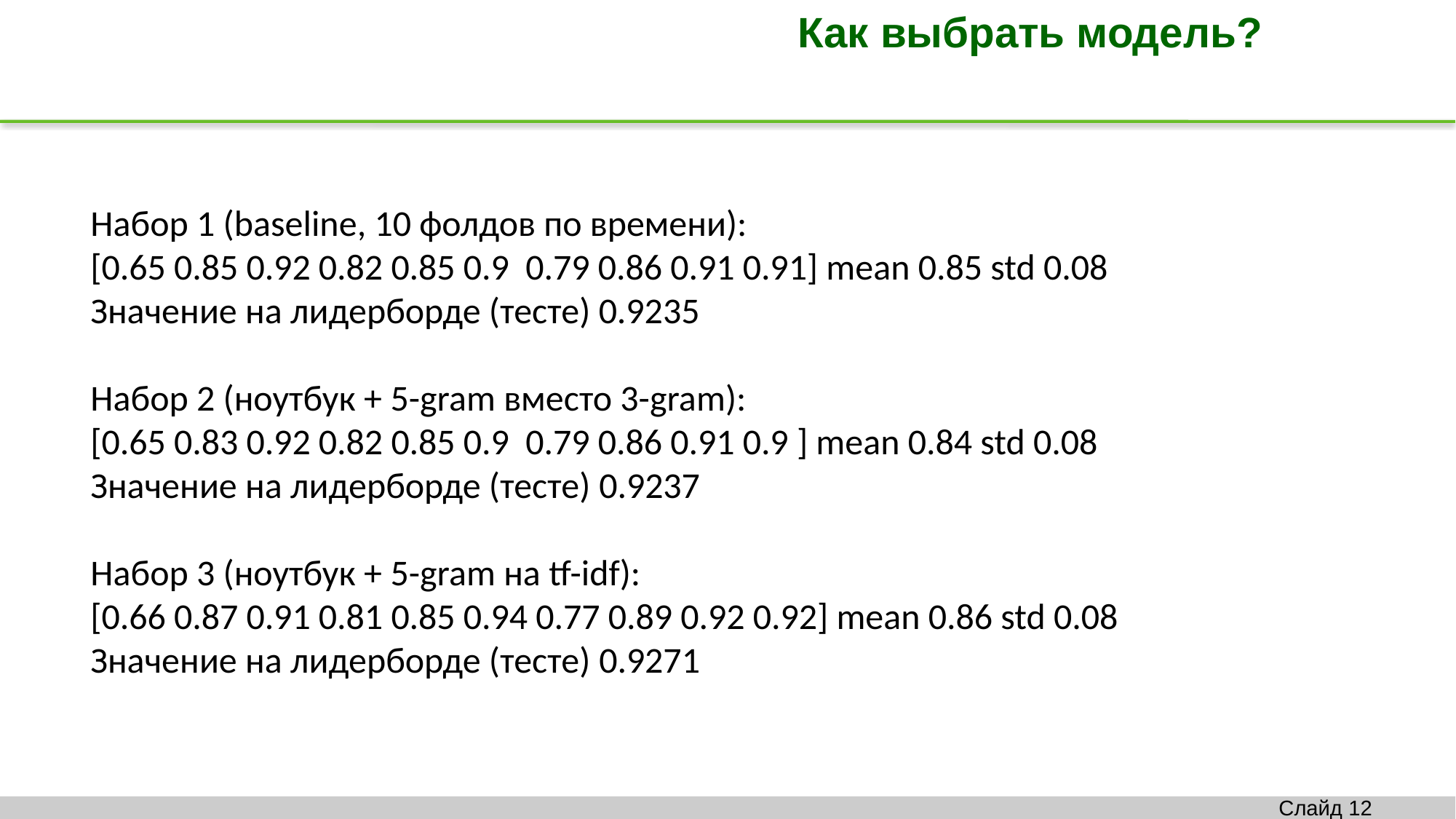

Как выбрать модель?
Набор 1 (baseline, 10 фолдов по времени):
[0.65 0.85 0.92 0.82 0.85 0.9  0.79 0.86 0.91 0.91] mean 0.85 std 0.08
Значение на лидерборде (тесте) 0.9235

Набор 2 (ноутбук + 5-gram вместо 3-gram):
[0.65 0.83 0.92 0.82 0.85 0.9  0.79 0.86 0.91 0.9 ] mean 0.84 std 0.08
Значение на лидерборде (тесте) 0.9237

Набор 3 (ноутбук + 5-gram на tf-idf):
[0.66 0.87 0.91 0.81 0.85 0.94 0.77 0.89 0.92 0.92] mean 0.86 std 0.08
Значение на лидерборде (тесте) 0.9271